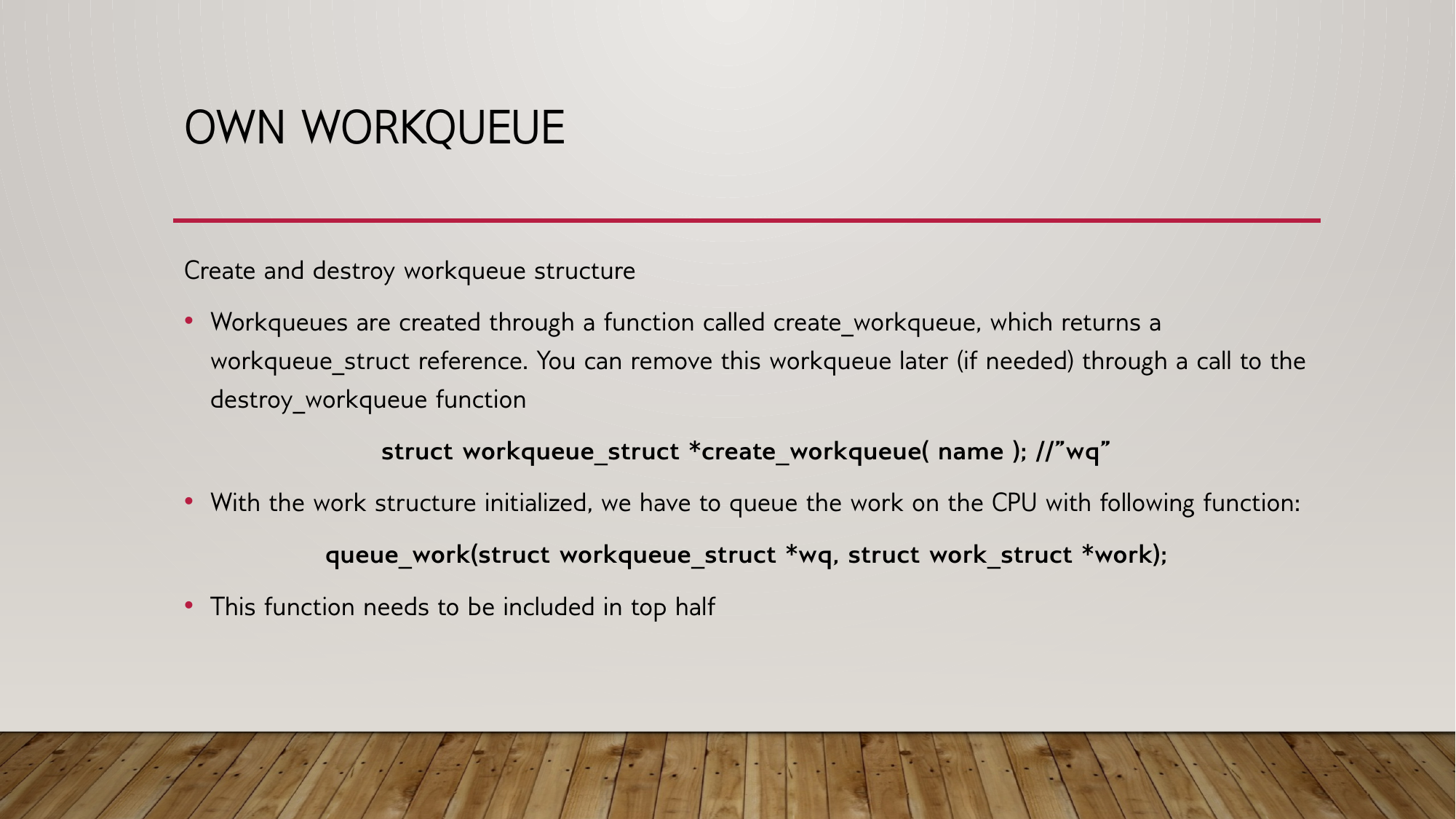

# OWN WORKQUEUE
Create and destroy workqueue structure
Workqueues are created through a function called create_workqueue, which returns a workqueue_struct reference. You can remove this workqueue later (if needed) through a call to the destroy_workqueue function
struct workqueue_struct *create_workqueue( name ); //”wq”
With the work structure initialized, we have to queue the work on the CPU with following function:
queue_work(struct workqueue_struct *wq, struct work_struct *work);
This function needs to be included in top half